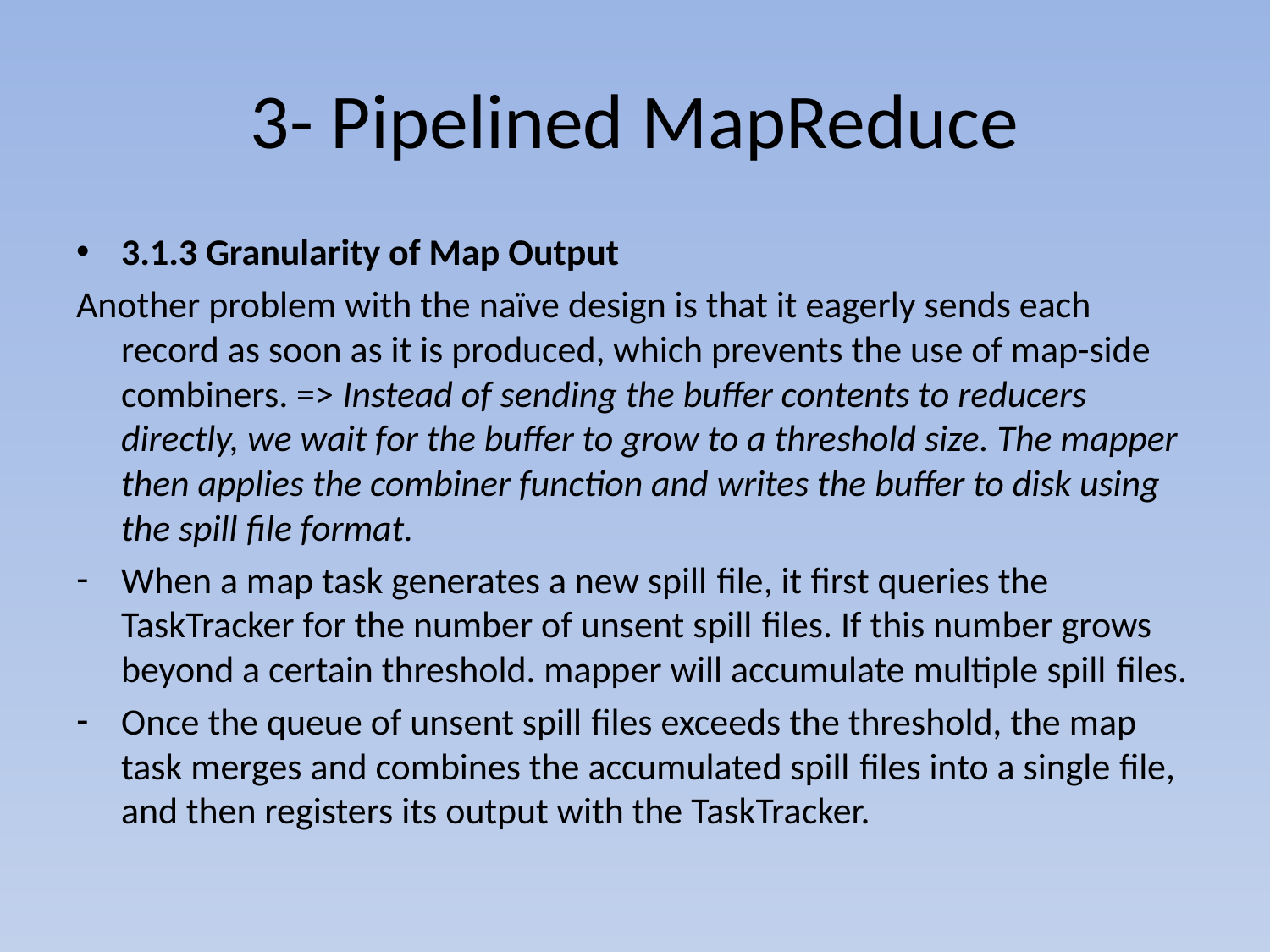

# 3- Pipelined MapReduce
3.1.3 Granularity of Map Output
Another problem with the naïve design is that it eagerly sends each record as soon as it is produced, which prevents the use of map-side combiners. => Instead of sending the buffer contents to reducers directly, we wait for the buffer to grow to a threshold size. The mapper then applies the combiner function and writes the buffer to disk using the spill ﬁle format.
When a map task generates a new spill ﬁle, it ﬁrst queries the TaskTracker for the number of unsent spill ﬁles. If this number grows beyond a certain threshold. mapper will accumulate multiple spill ﬁles.
Once the queue of unsent spill ﬁles exceeds the threshold, the map task merges and combines the accumulated spill ﬁles into a single ﬁle, and then registers its output with the TaskTracker.